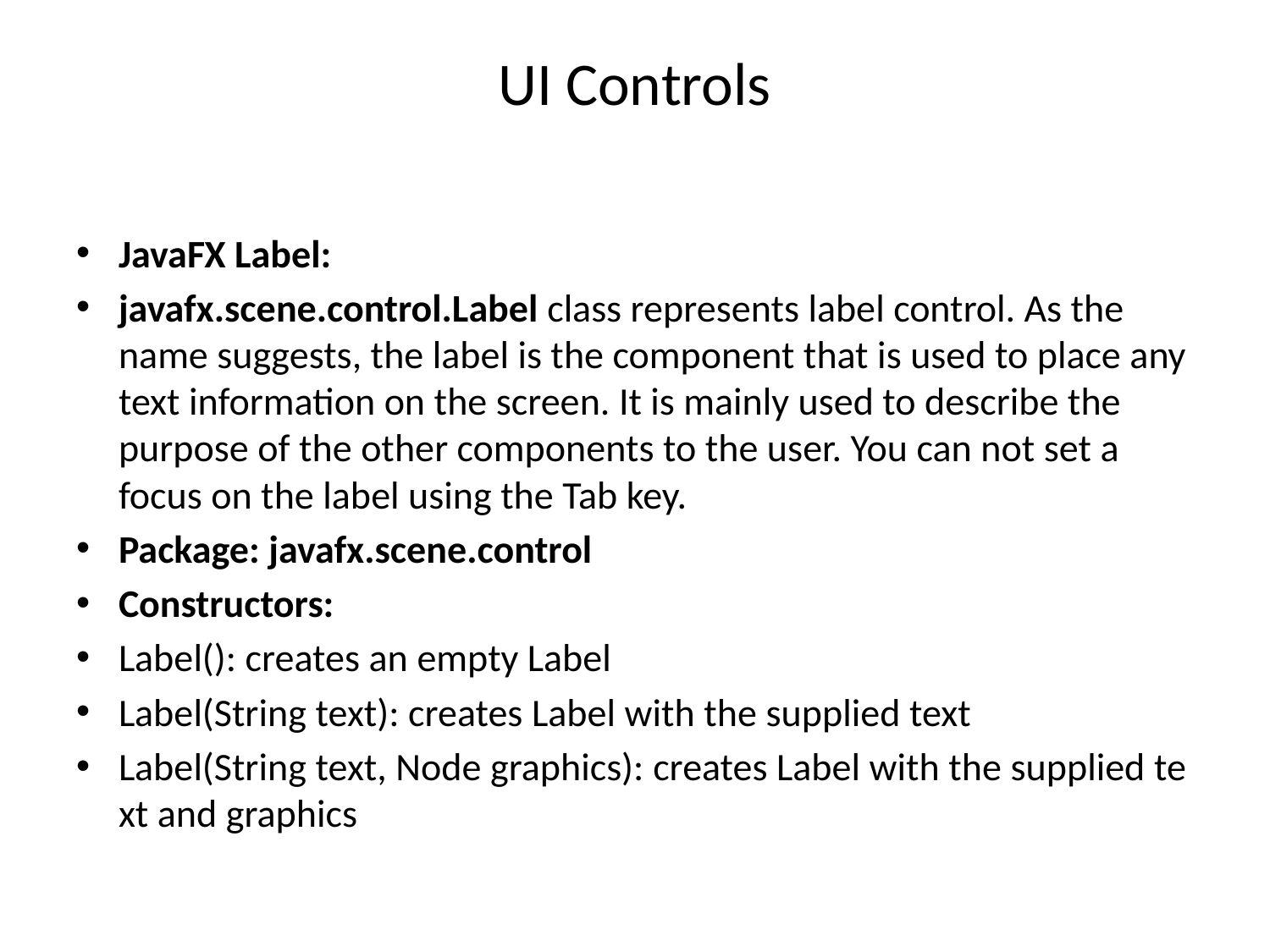

# UI Controls
JavaFX Label:
javafx.scene.control.Label class represents label control. As the name suggests, the label is the component that is used to place any text information on the screen. It is mainly used to describe the purpose of the other components to the user. You can not set a focus on the label using the Tab key.
Package: javafx.scene.control
Constructors:
Label(): creates an empty Label
Label(String text): creates Label with the supplied text
Label(String text, Node graphics): creates Label with the supplied text and graphics